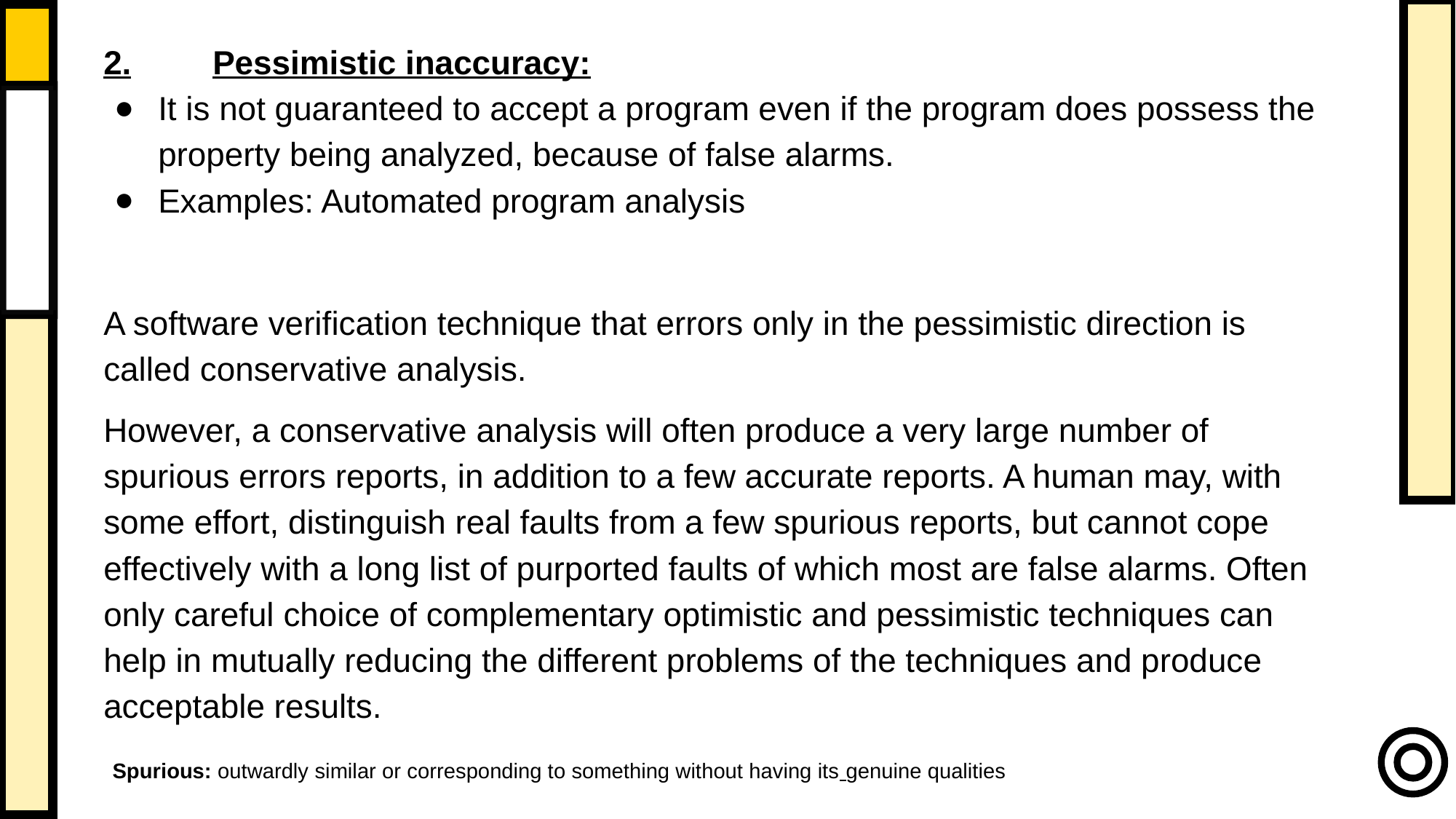

2.	Pessimistic inaccuracy:
It is not guaranteed to accept a program even if the program does possess the property being analyzed, because of false alarms.
Examples: Automated program analysis

A software verification technique that errors only in the pessimistic direction is called conservative analysis.
However, a conservative analysis will often produce a very large number of spurious errors reports, in addition to a few accurate reports. A human may, with some effort, distinguish real faults from a few spurious reports, but cannot cope effectively with a long list of purported faults of which most are false alarms. Often only careful choice of complementary optimistic and pessimistic techniques can help in mutually reducing the different problems of the techniques and produce acceptable results.

Spurious: outwardly similar or corresponding to something without having its genuine qualities